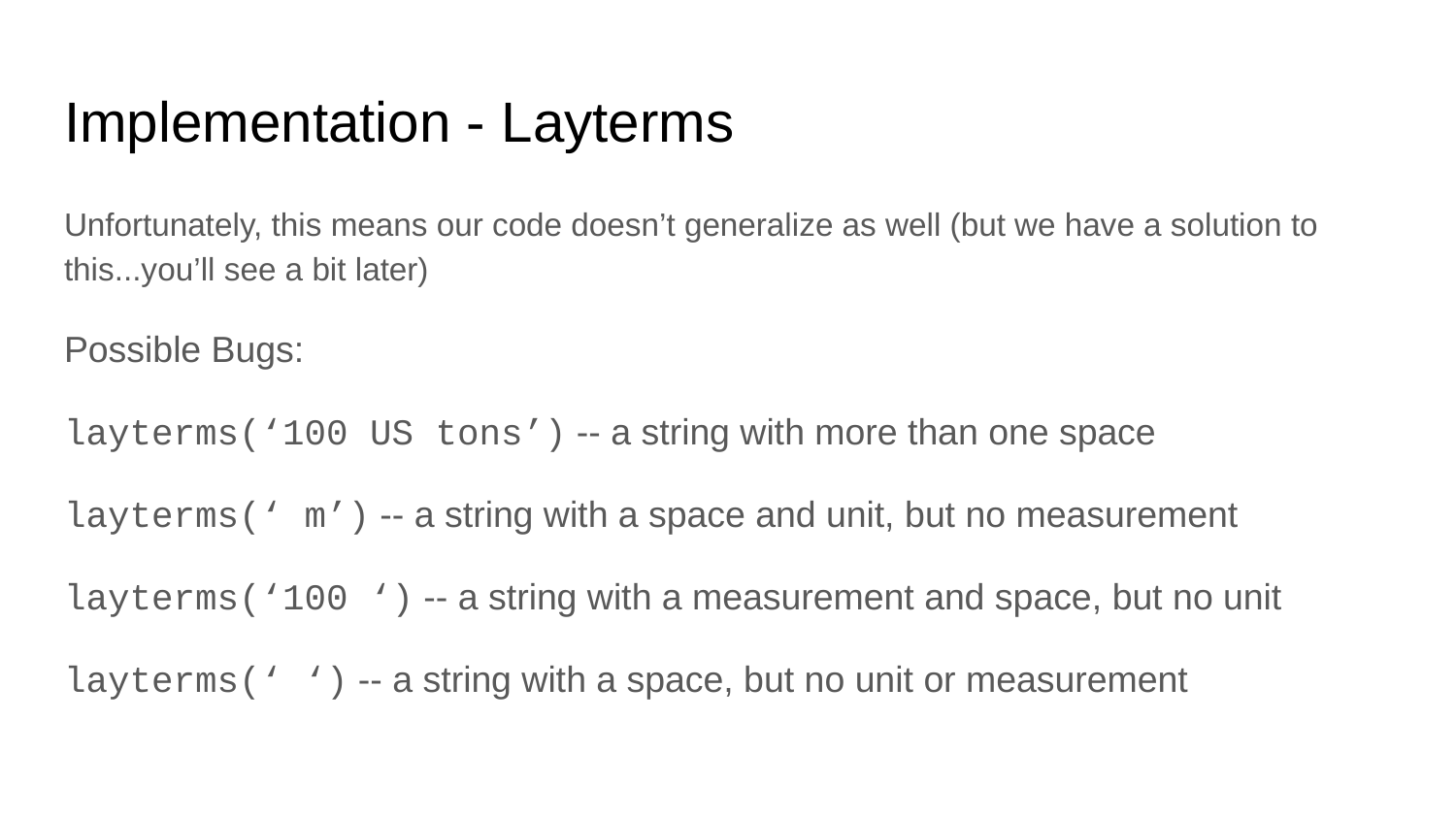

# Implementation - Layterms
Unfortunately, this means our code doesn’t generalize as well (but we have a solution to this...you’ll see a bit later)
Possible Bugs:
layterms(‘100 US tons’) -- a string with more than one space
layterms(‘ m’) -- a string with a space and unit, but no measurement
layterms(‘100 ‘) -- a string with a measurement and space, but no unit
layterms(‘ ‘) -- a string with a space, but no unit or measurement